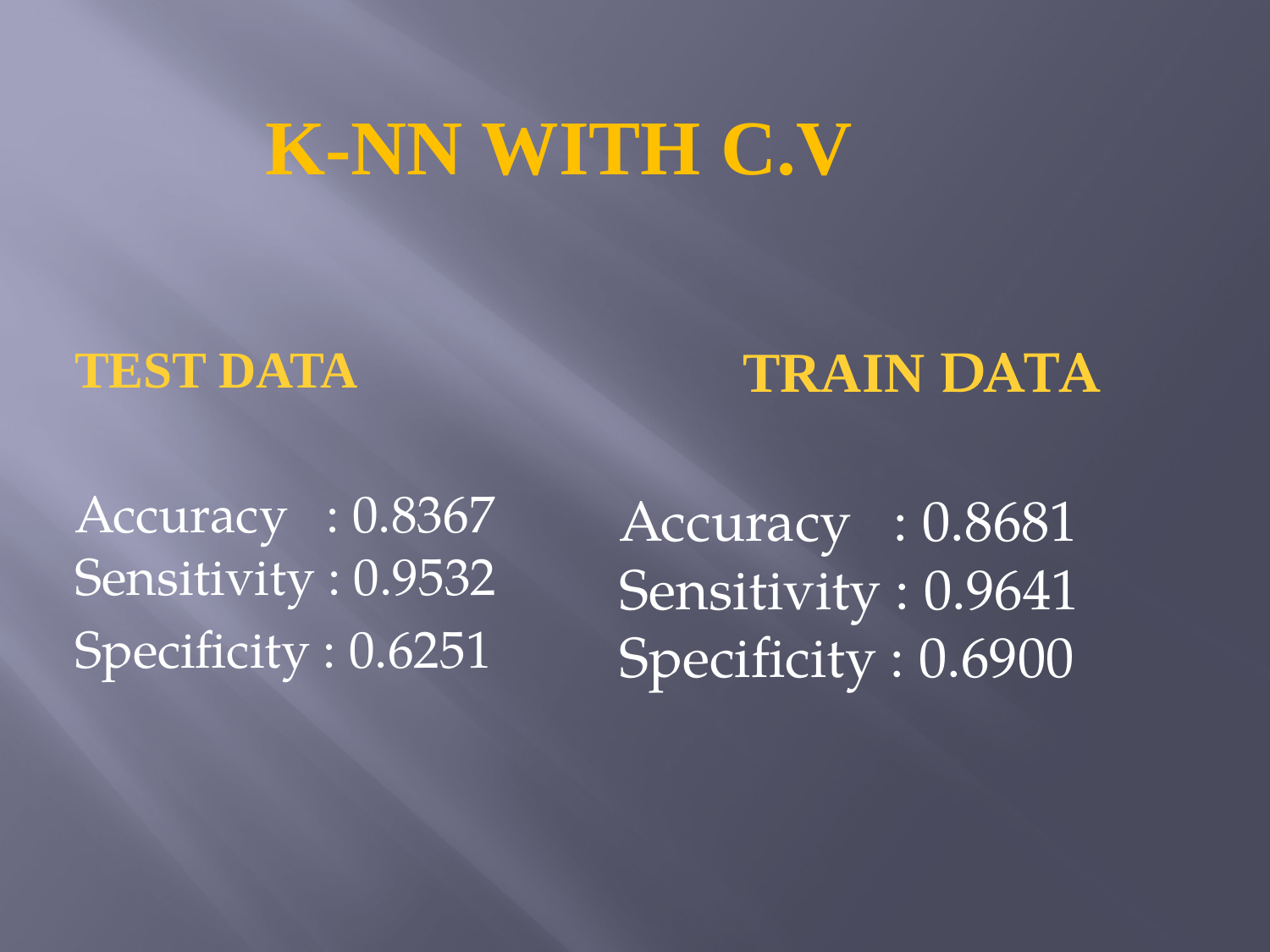

# K-NN WITH C.V
TEST DATA

Accuracy   : 0.8367 Sensitivity : 0.9532
Specificity : 0.6251
TRAIN DATA

Accuracy   : 0.8681
Sensitivity : 0.9641
Specificity : 0.6900